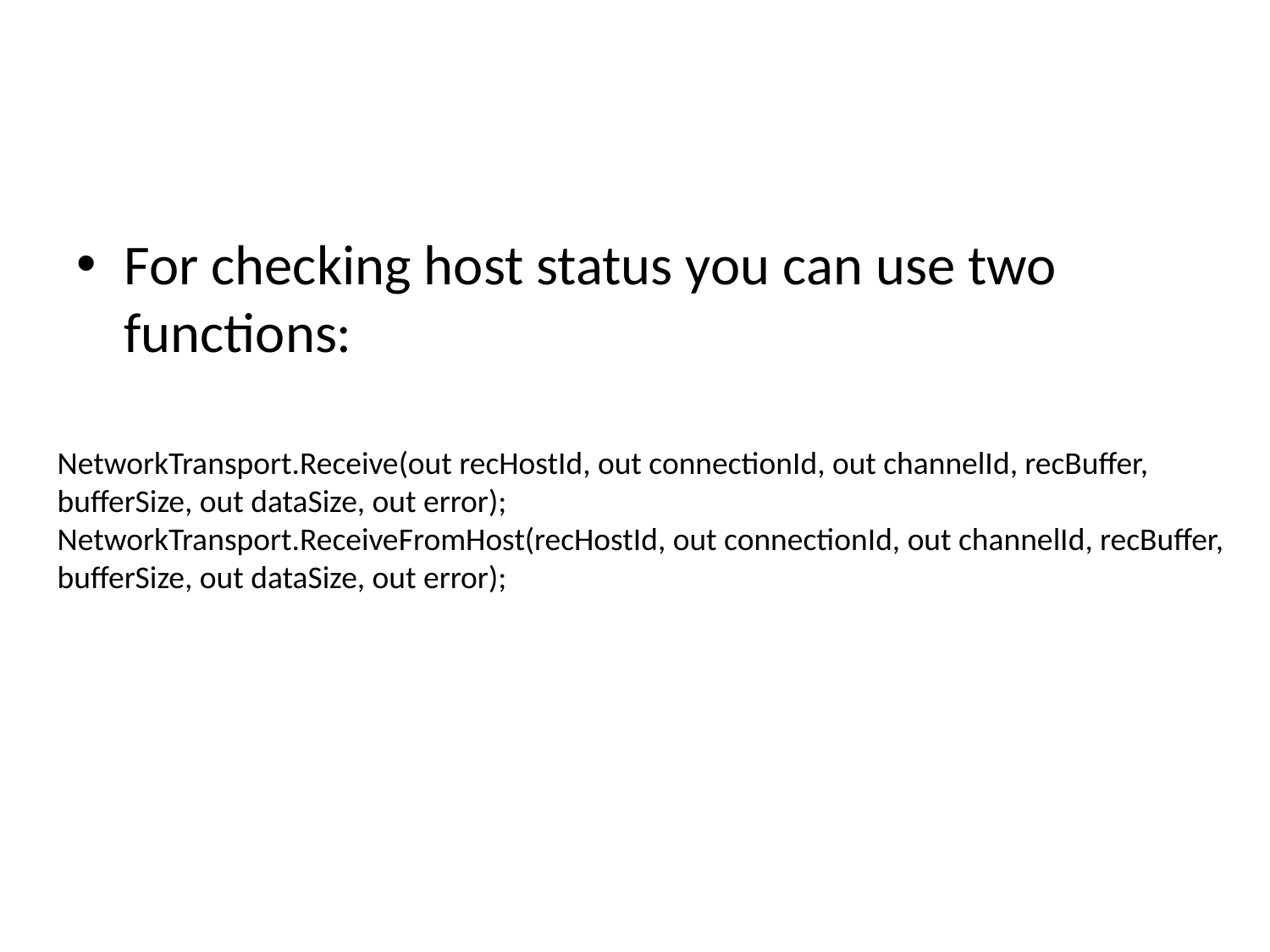

#
For checking host status you can use two functions:
NetworkTransport.Receive(out recHostId, out connectionId, out channelId, recBuffer, bufferSize, out dataSize, out error);
NetworkTransport.ReceiveFromHost(recHostId, out connectionId, out channelId, recBuffer, bufferSize, out dataSize, out error);